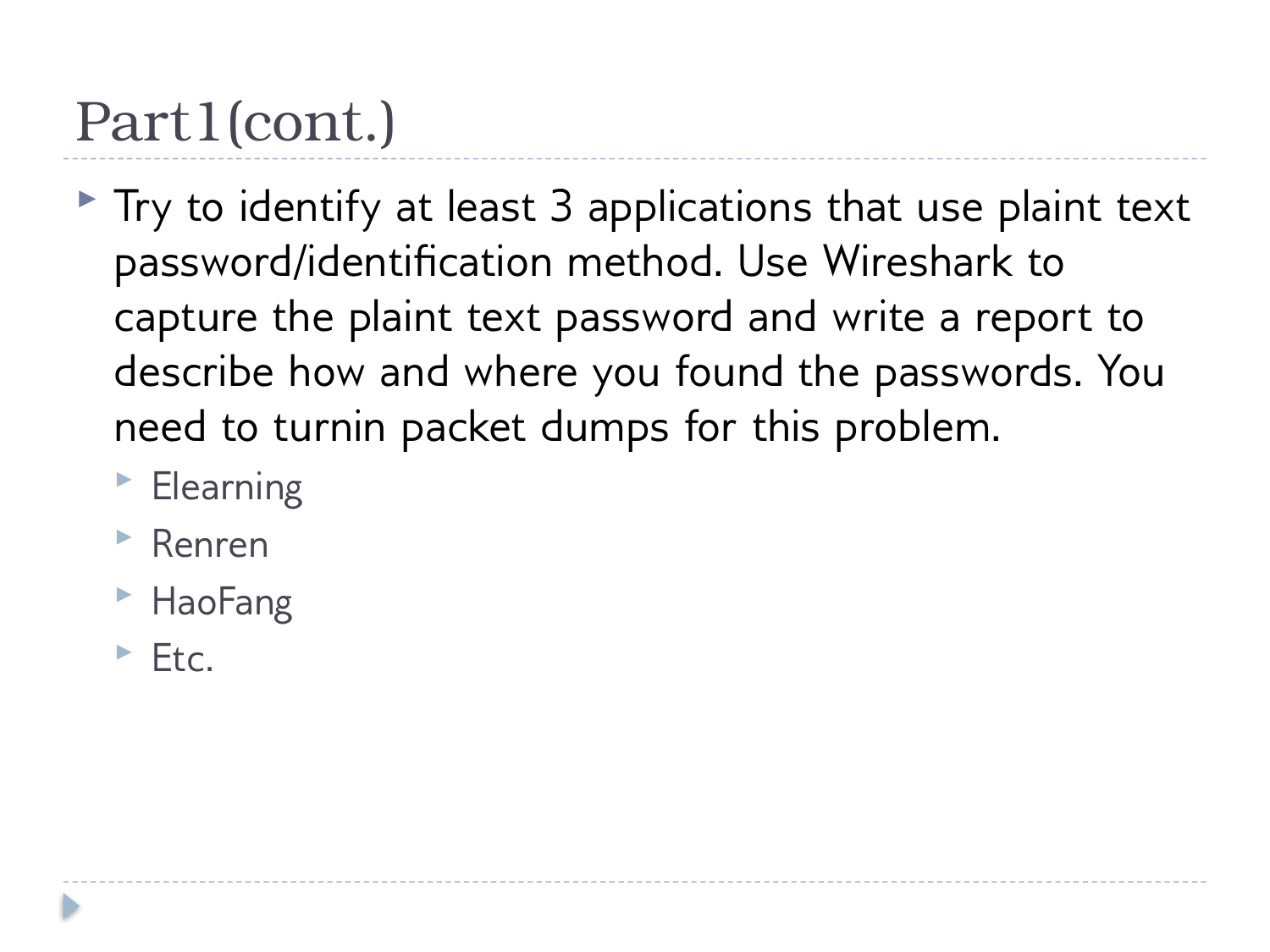

# Part1(cont.)
Try to identify at least 3 applications that use plaint text password/identification method. Use Wireshark to capture the plaint text password and write a report to describe how and where you found the passwords. You need to turnin packet dumps for this problem.
Elearning
Renren
HaoFang
Etc.